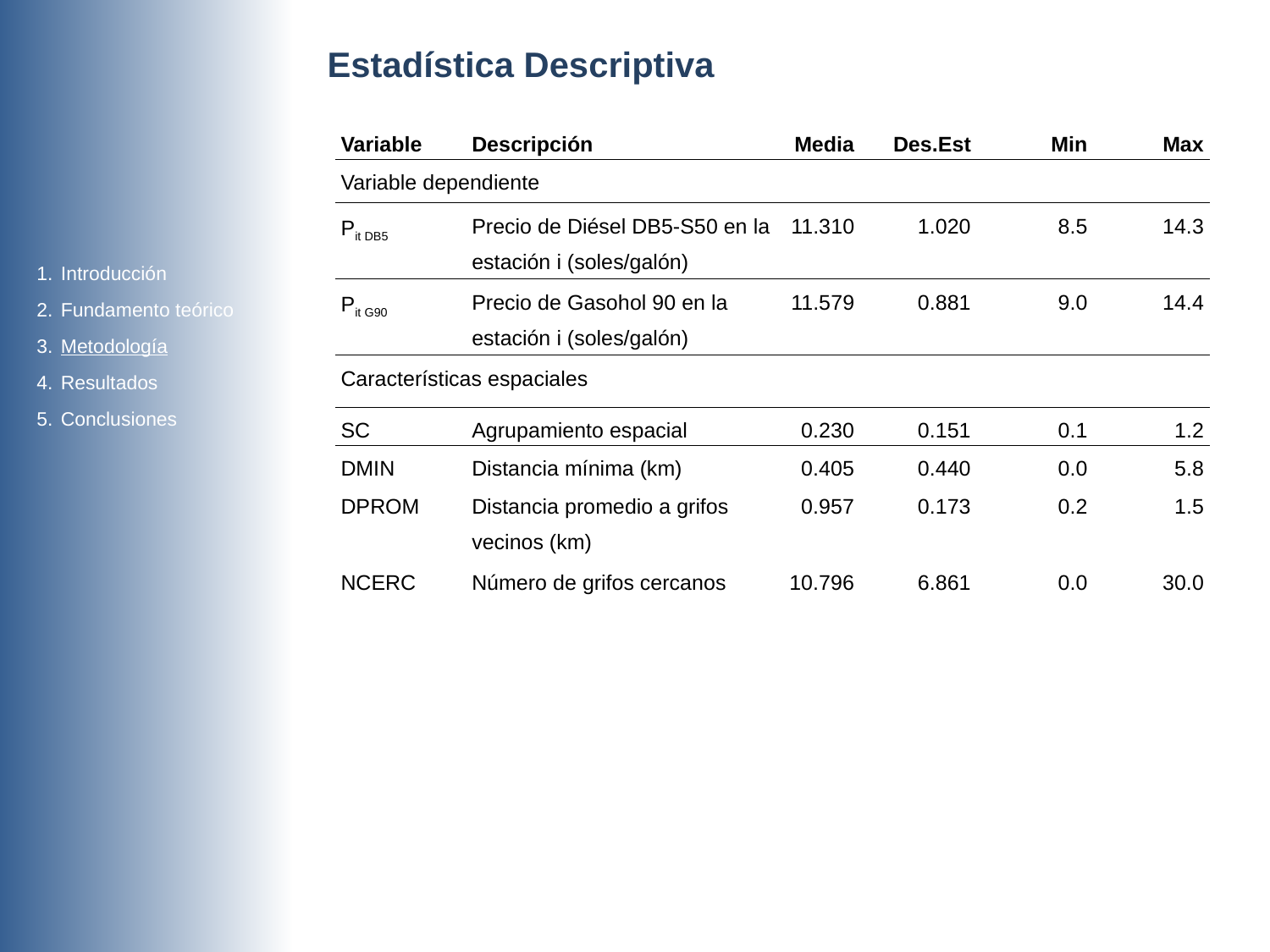

Estadística Descriptiva

| Variable | Descripción | Media | Des.Est | Min | Max |
| --- | --- | --- | --- | --- | --- |
| Variable dependiente |  |  |  |  |  |
| Pit DB5 | Precio de Diésel DB5-S50 en la estación i (soles/galón) | 11.310 | 1.020 | 8.5 | 14.3 |
| Pit G90 | Precio de Gasohol 90 en la estación i (soles/galón) | 11.579 | 0.881 | 9.0 | 14.4 |
| Características espaciales |  |  |  |  |  |
| SC | Agrupamiento espacial | 0.230 | 0.151 | 0.1 | 1.2 |
| DMIN | Distancia mínima (km) | 0.405 | 0.440 | 0.0 | 5.8 |
| DPROM | Distancia promedio a grifos vecinos (km) | 0.957 | 0.173 | 0.2 | 1.5 |
| NCERC | Número de grifos cercanos | 10.796 | 6.861 | 0.0 | 30.0 |
Introducción
Fundamento teórico
Metodología
Resultados
Conclusiones